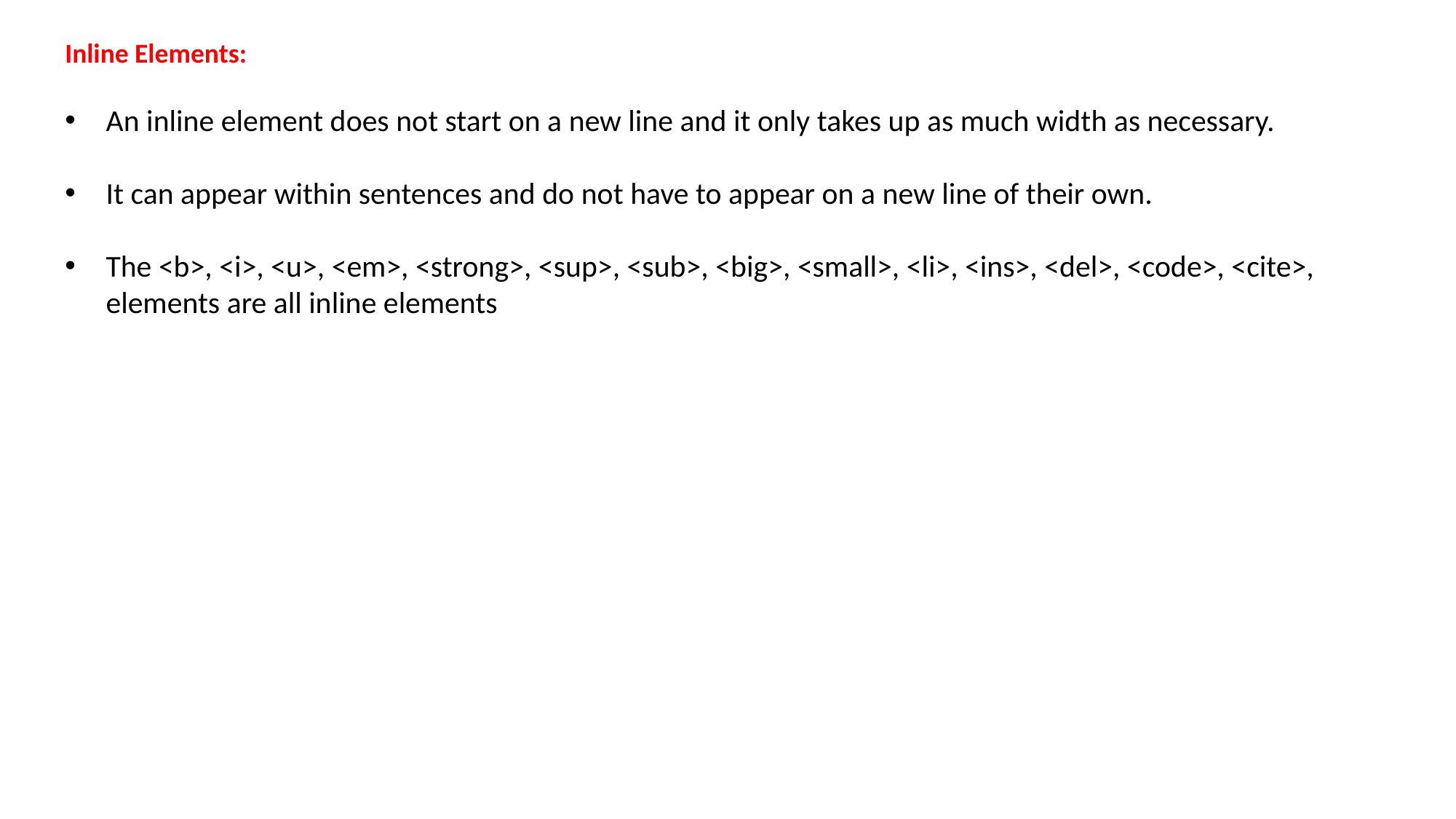

Inline Elements:

An inline element does not start on a new line and it only takes up as much width as necessary.

It can appear within sentences and do not have to appear on a new line of their own.

The <b>, <i>, <u>, <em>, <strong>, <sup>, <sub>, <big>, <small>, <li>, <ins>, <del>, <code>, <cite>, elements are all inline elements